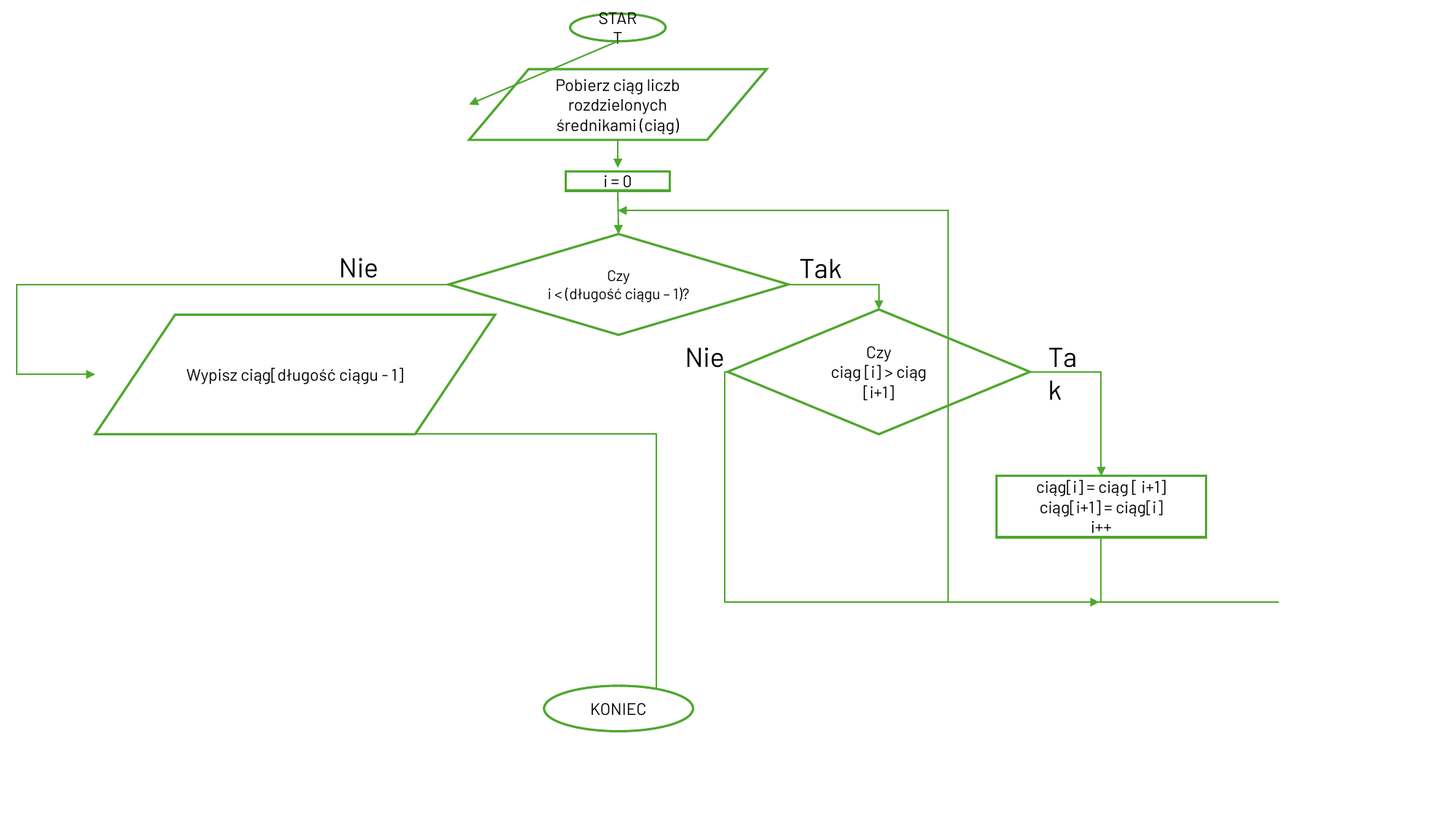

START
Pobierz ciąg liczb rozdzielonych średnikami (ciąg)
i = 0
Czy
i < (długość ciągu – 1)?
Nie
Tak
Czy
ciąg [i] > ciąg [i+1]
Wypisz ciąg[długość ciągu - 1]
Nie
Tak
ciąg[i] = ciąg [ i+1]
ciąg[i+1] = ciąg[i]
i++
KONIEC